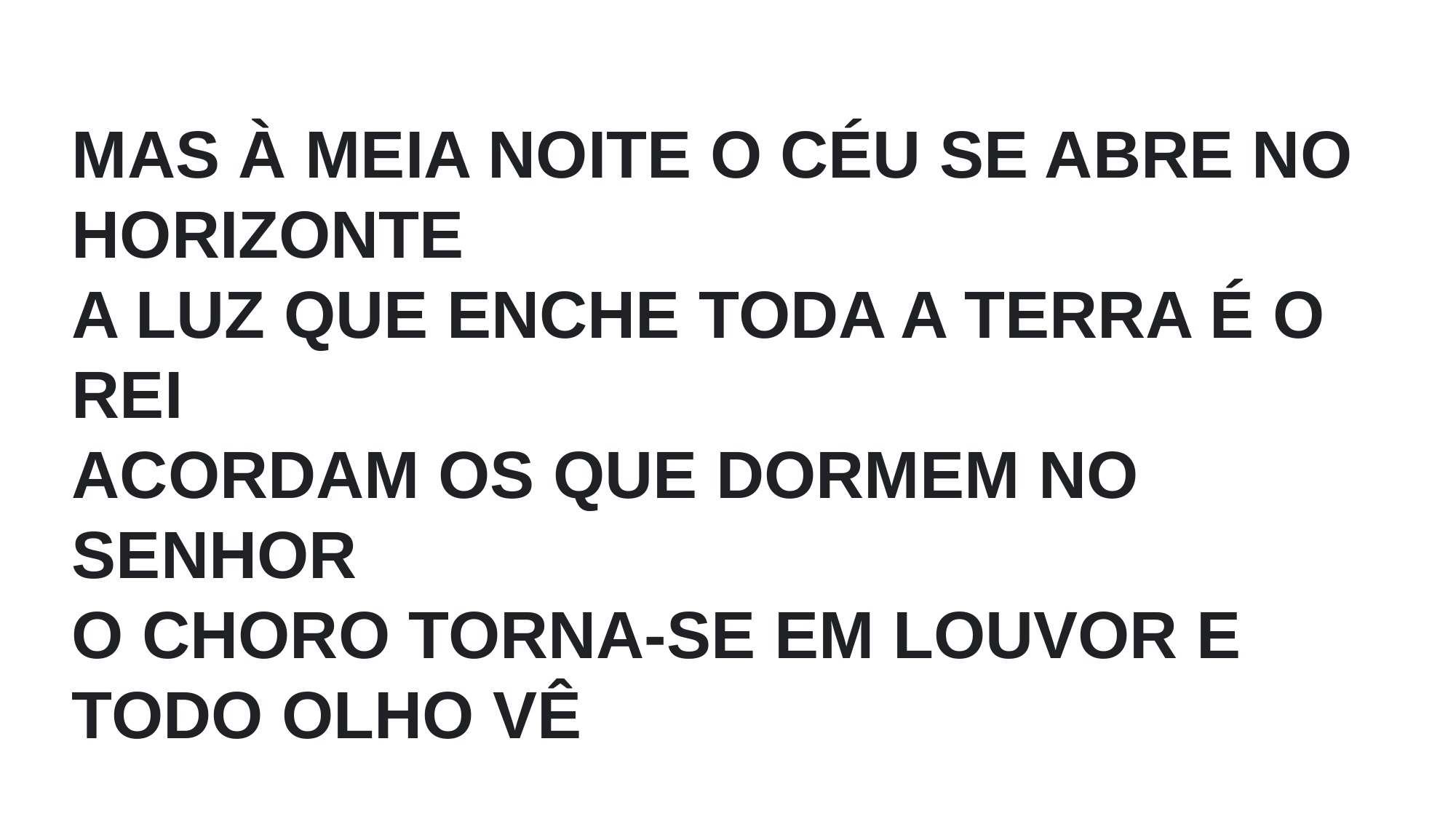

MAS À MEIA NOITE O CÉU SE ABRE NO HORIZONTE
A LUZ QUE ENCHE TODA A TERRA É O REI
ACORDAM OS QUE DORMEM NO SENHOR
O CHORO TORNA-SE EM LOUVOR E TODO OLHO VÊ